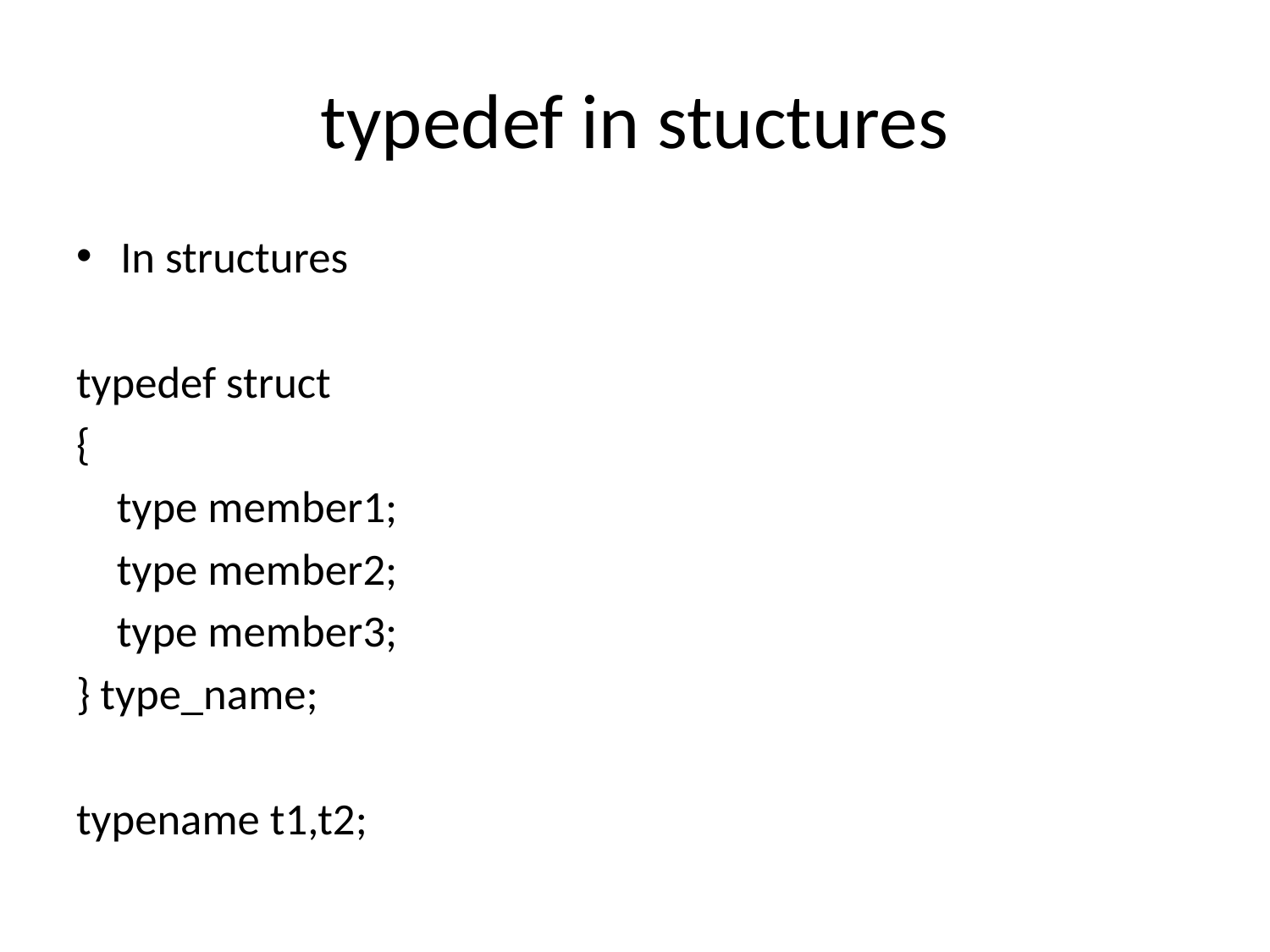

# typedef in stuctures
In structures

typedef struct
{
    type member1;
    type member2;
    type member3;
} type_name;

typename t1,t2;